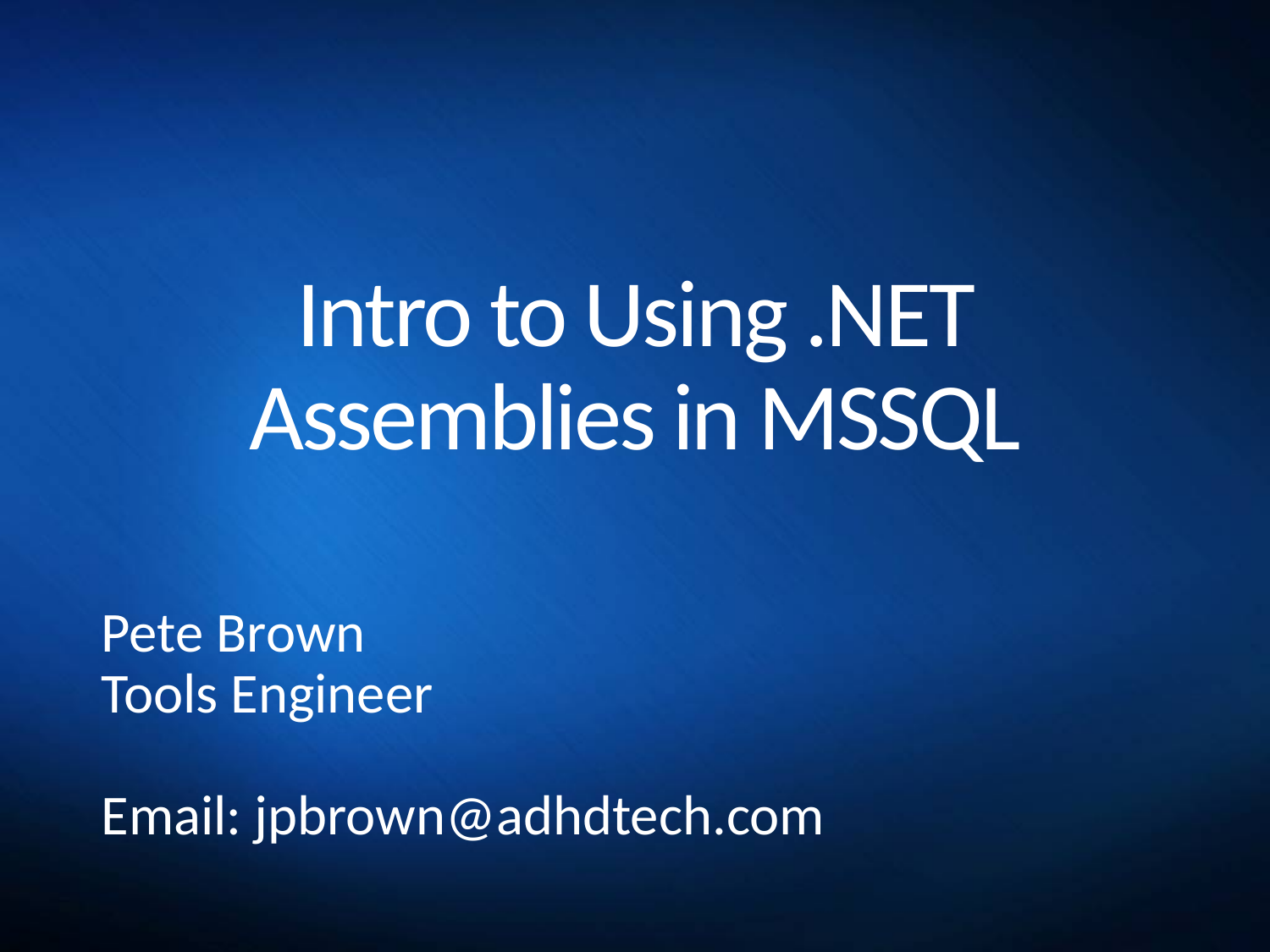

# Intro to Using .NET Assemblies in MSSQL
Pete Brown
Tools Engineer

Email: jpbrown@adhdtech.com